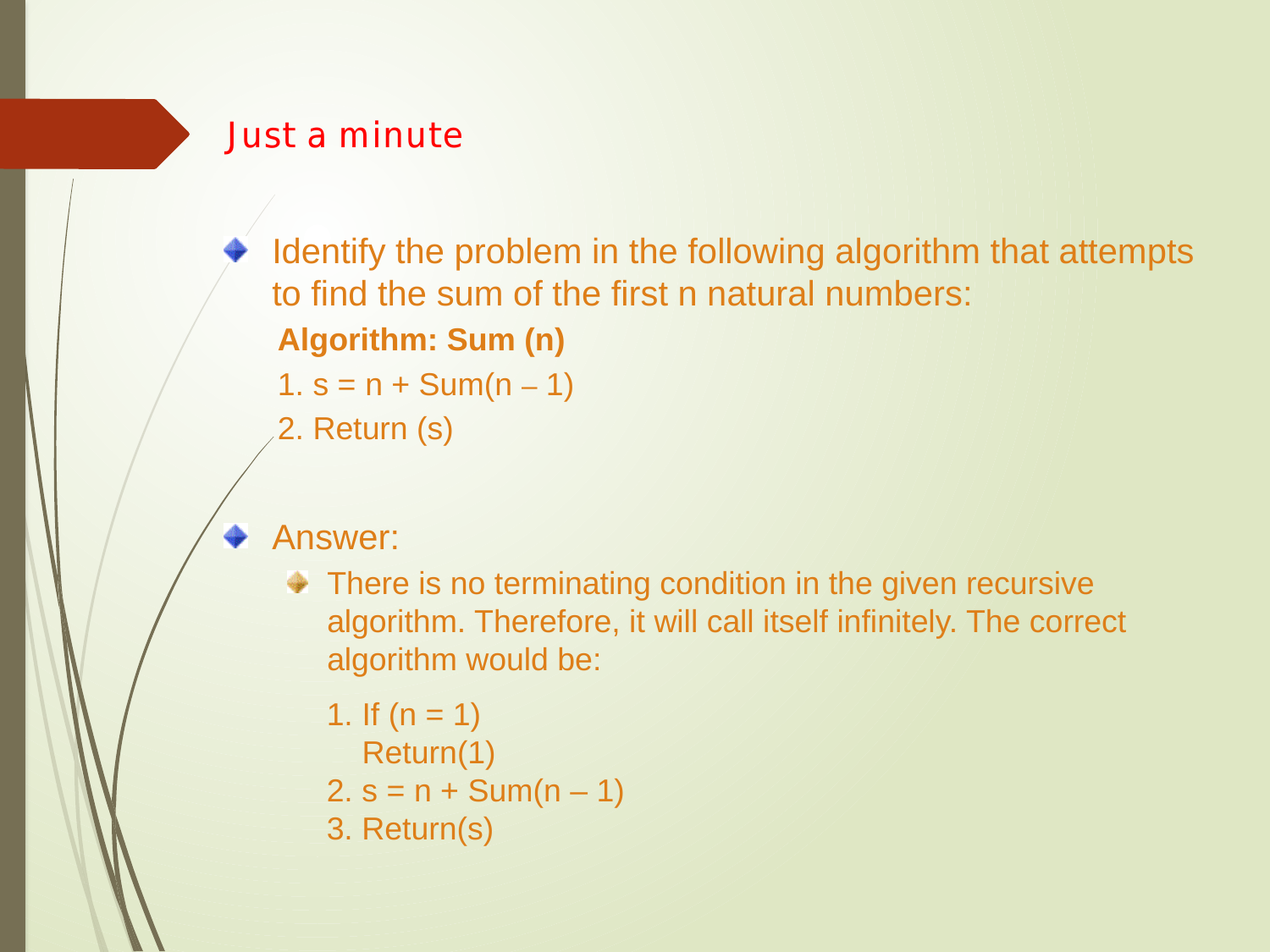

Just a minute
Identify the problem in the following algorithm that attempts to find the sum of the first n natural numbers:
      Algorithm: Sum (n)
      1. s = n + Sum(n – 1)
      2. Return (s)
Answer:
There is no terminating condition in the given recursive algorithm. Therefore, it will call itself infinitely. The correct algorithm would be:

  1. If (n = 1)
      Return(1)
  2. s = n + Sum(n – 1)
  3. Return(s)